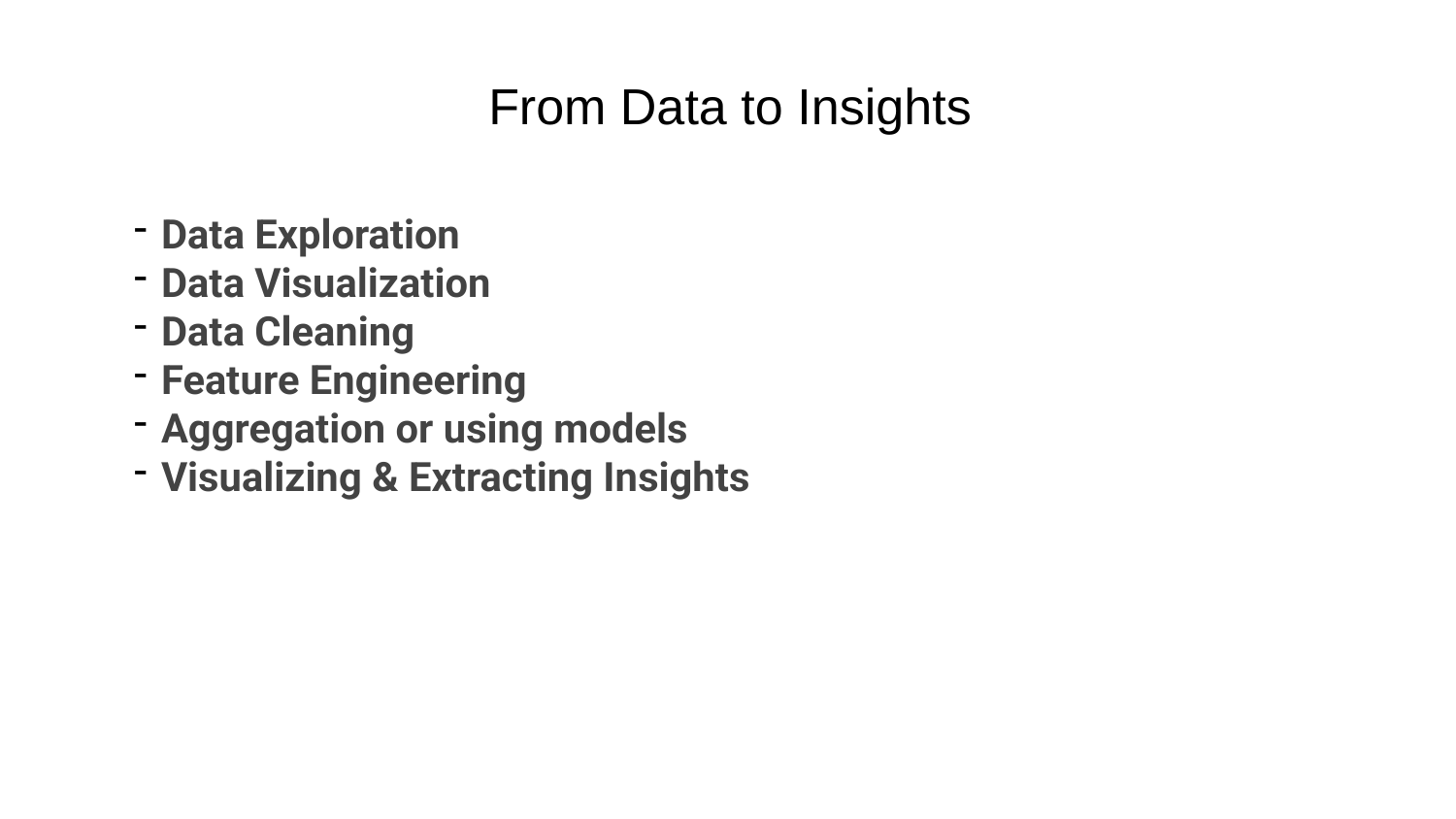

# From Data to Insights
Data Exploration
Data Visualization
Data Cleaning
Feature Engineering
Aggregation or using models
Visualizing & Extracting Insights